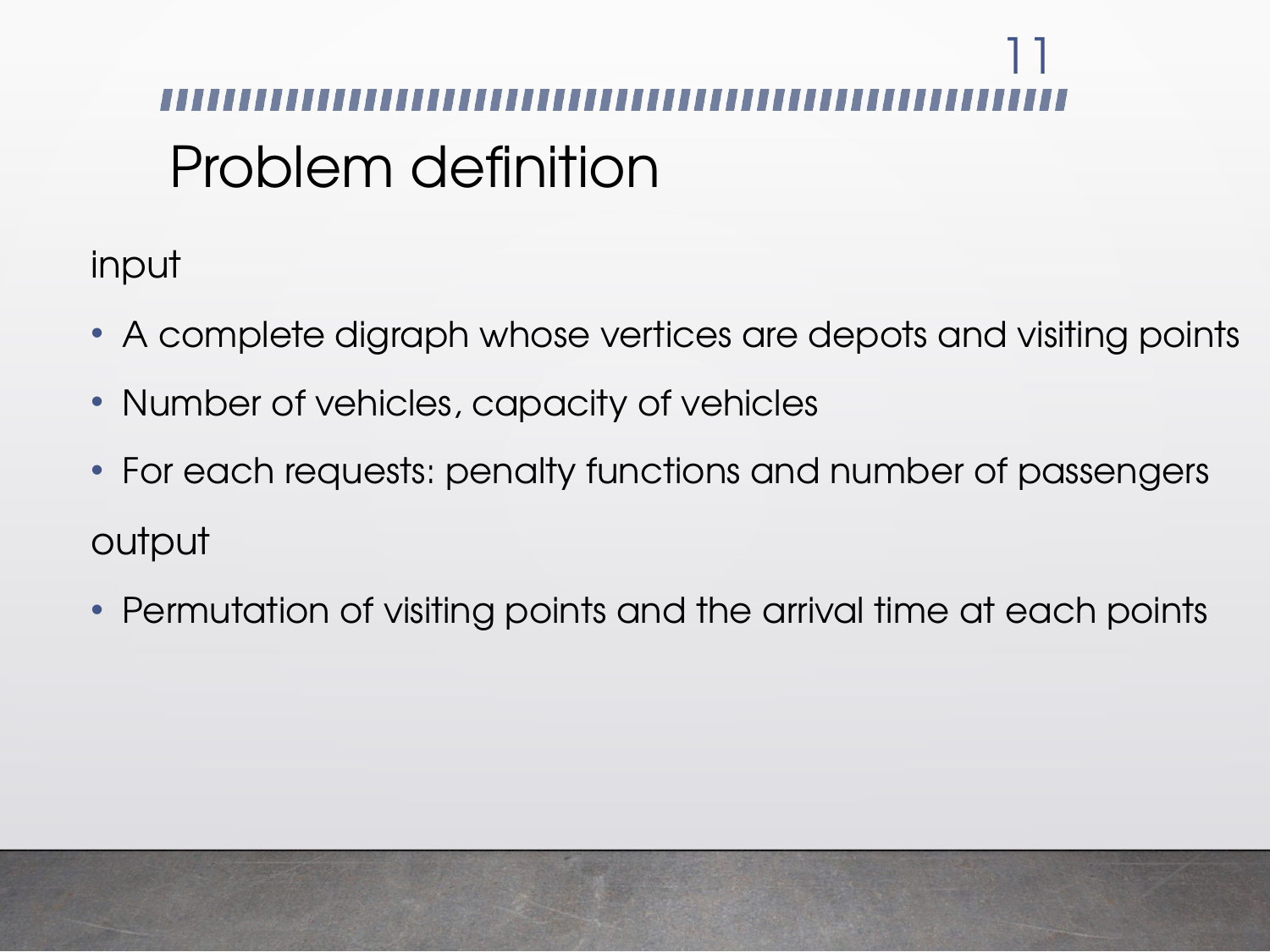

11
# Problem definition
input
A complete digraph whose vertices are depots and visiting points
Number of vehicles, capacity of vehicles
For each requests: penalty functions and number of passengers
output
Permutation of visiting points and the arrival time at each points